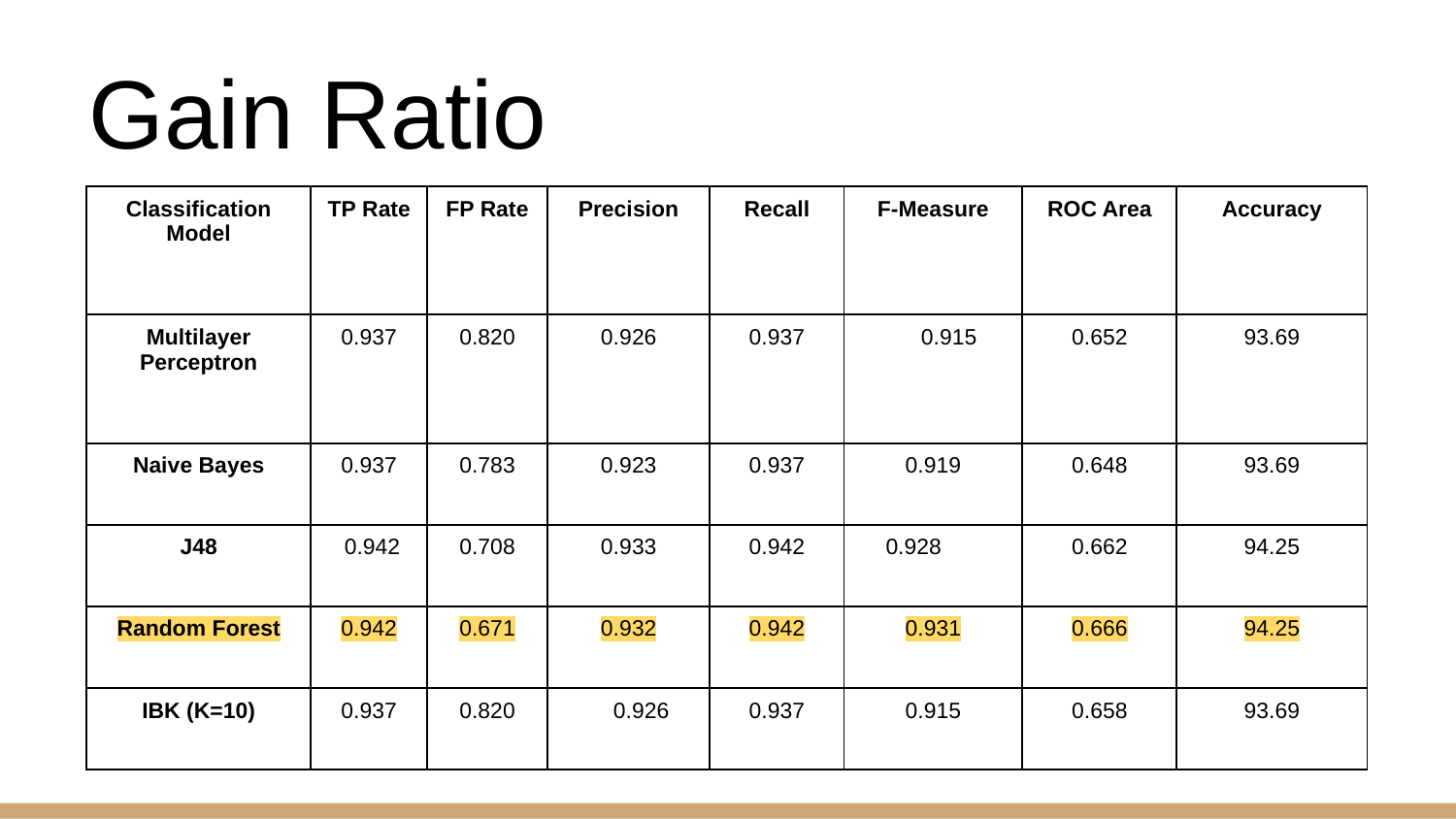

# Gain Ratio
| Classification Model | TP Rate | FP Rate | Precision | Recall | F-Measure | ROC Area | Accuracy |
| --- | --- | --- | --- | --- | --- | --- | --- |
| Multilayer Perceptron | 0.937 | 0.820 | 0.926 | 0.937 | 0.915 | 0.652 | 93.69 |
| Naive Bayes | 0.937 | 0.783 | 0.923 | 0.937 | 0.919 | 0.648 | 93.69 |
| J48 | 0.942 | 0.708 | 0.933 | 0.942 | 0.928 | 0.662 | 94.25 |
| Random Forest | 0.942 | 0.671 | 0.932 | 0.942 | 0.931 | 0.666 | 94.25 |
| IBK (K=10) | 0.937 | 0.820 | 0.926 | 0.937 | 0.915 | 0.658 | 93.69 |